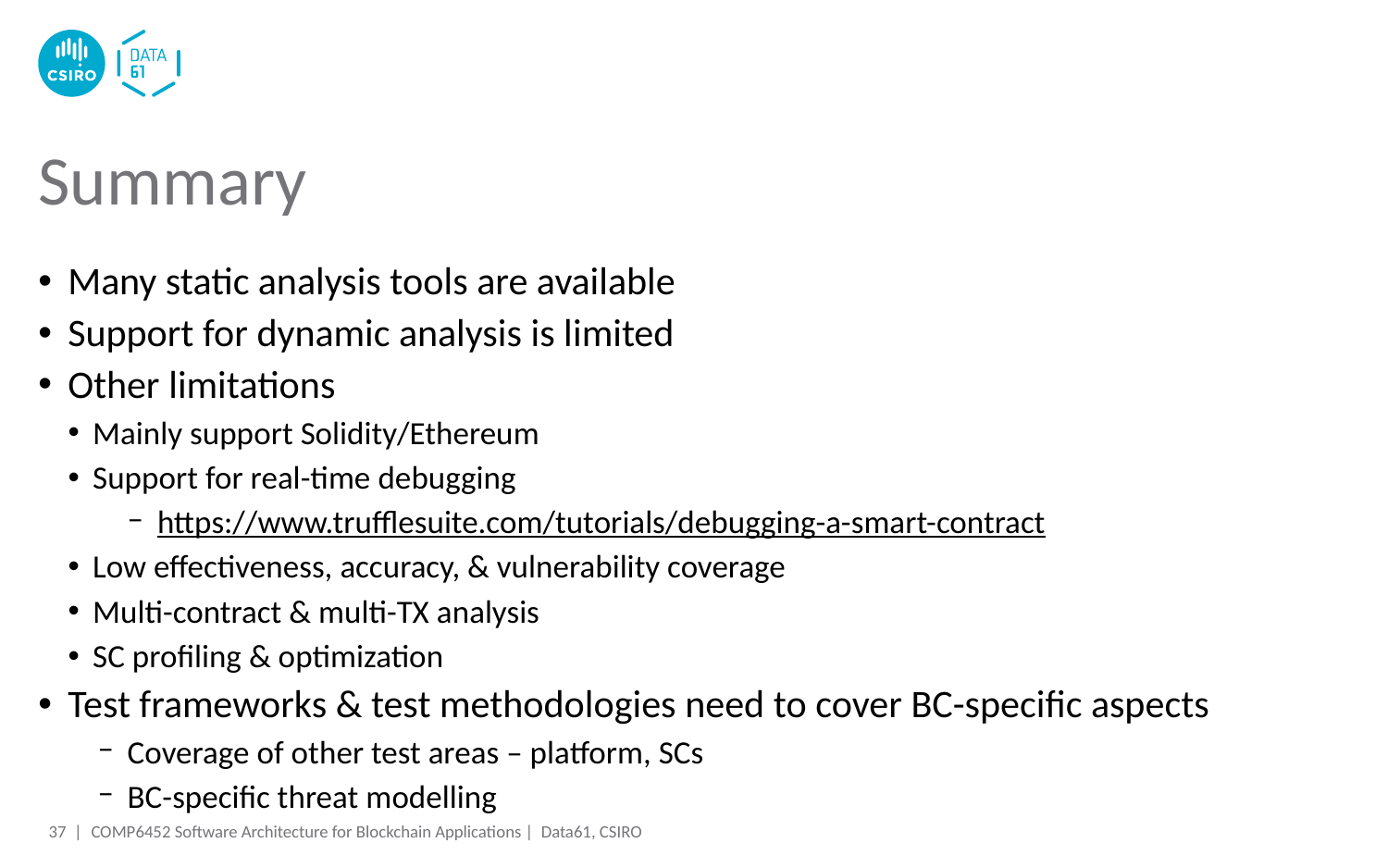

# Summary
Many static analysis tools are available
Support for dynamic analysis is limited
Other limitations
Mainly support Solidity/Ethereum
Support for real-time debugging
https://www.trufflesuite.com/tutorials/debugging-a-smart-contract
Low effectiveness, accuracy, & vulnerability coverage
Multi-contract & multi-TX analysis
SC profiling & optimization
Test frameworks & test methodologies need to cover BC-specific aspects
Coverage of other test areas – platform, SCs
BC-specific threat modelling
37  |
COMP6452 Software Architecture for Blockchain Applications |  Data61, CSIRO